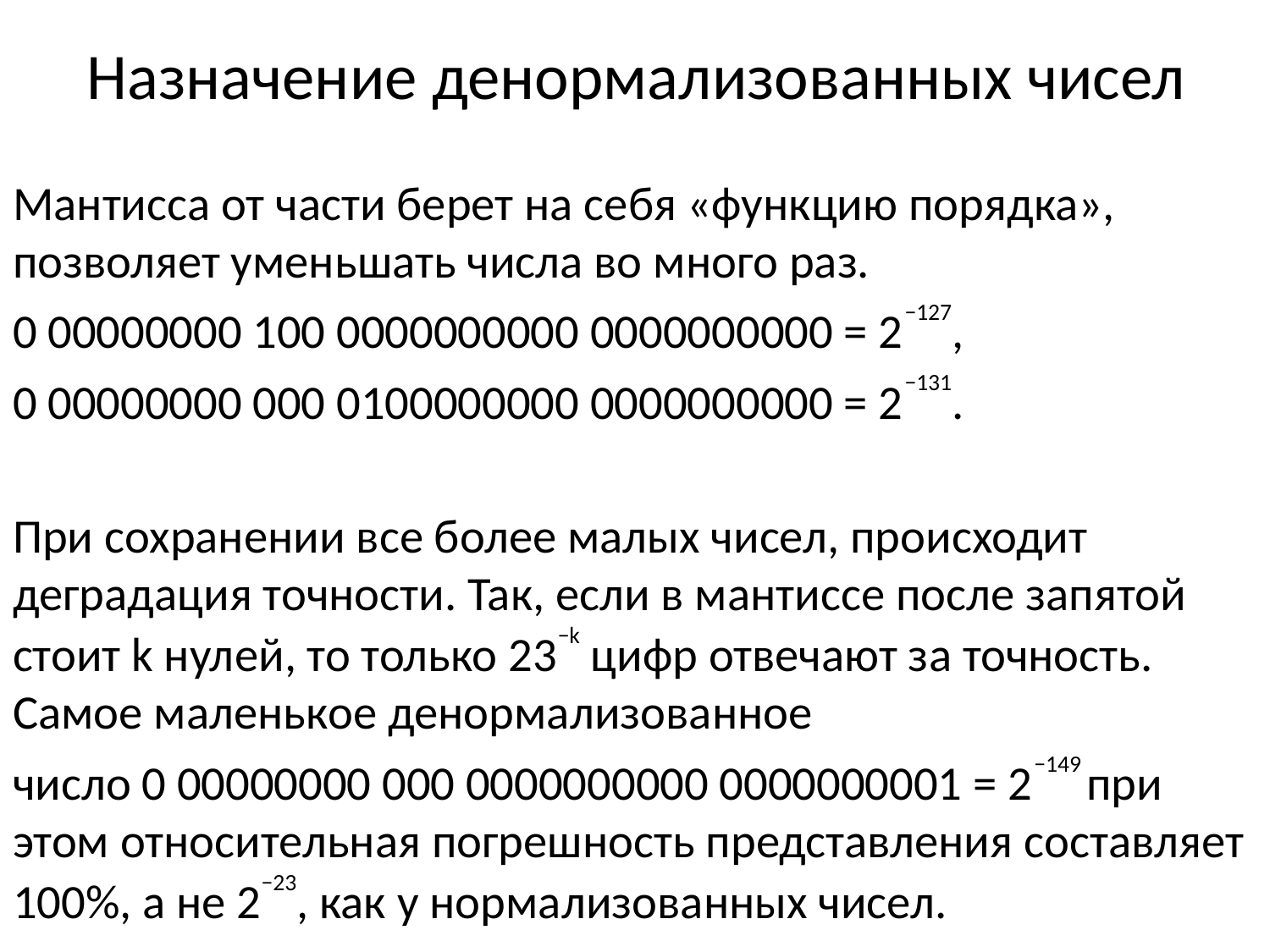

# Назначение денормализованных чисел
Мантисса от части берет на себя «функцию порядка», позволяет уменьшать числа во много раз.
0 00000000 100 0000000000 0000000000 = 2−127,
0 00000000 000 0100000000 0000000000 = 2−131.

При сохранении все более малых чисел, происходит деградация точности. Так, если в мантиссе после запятой стоит k нулей, то только 23−k цифр отвечают за точность. Самое маленькое денормализованное
число 0 00000000 000 0000000000 0000000001 = 2−149 при этом относительная погрешность представления составляет 100%, а не 2−23, как у нормализованных чисел.